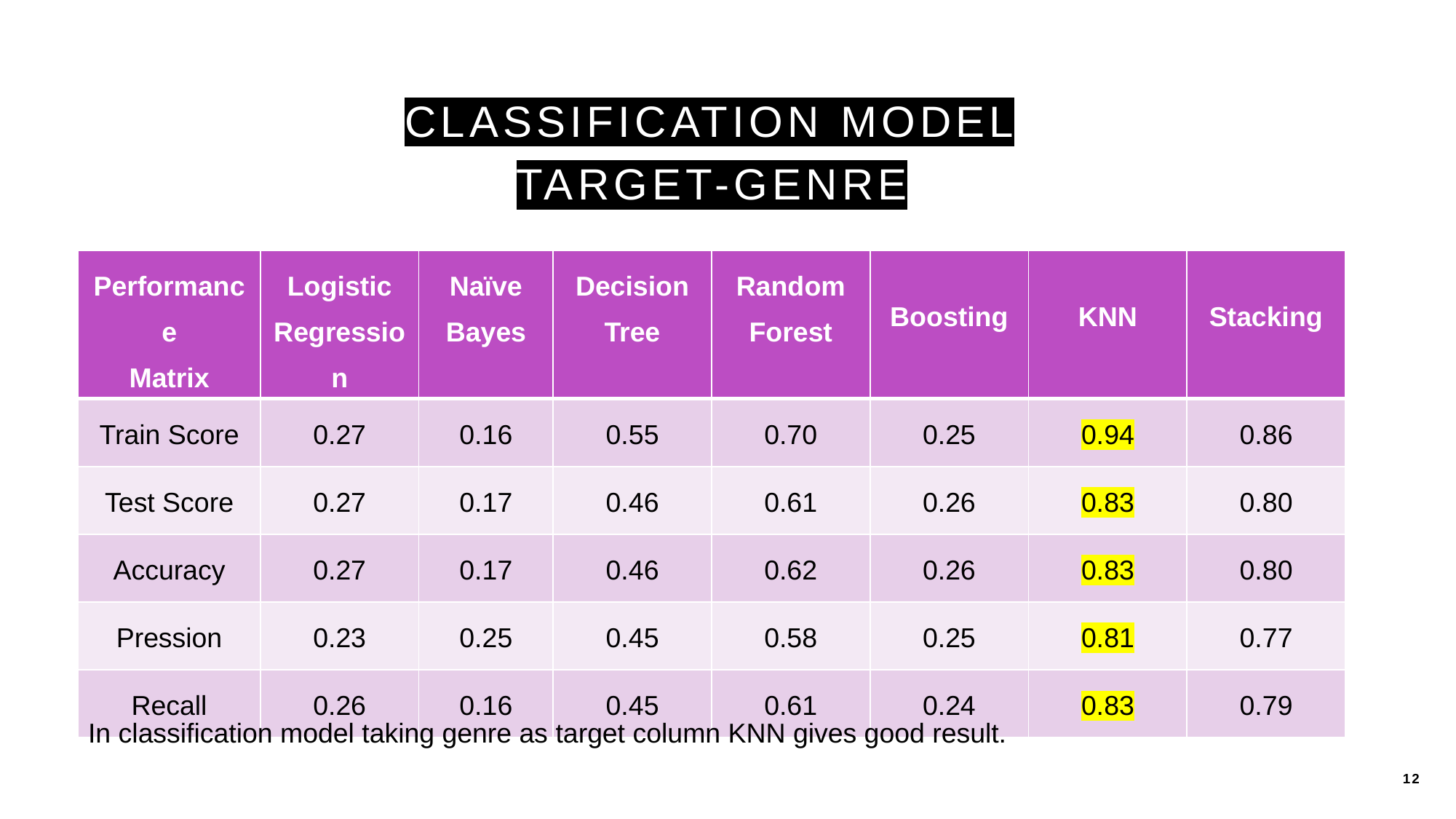

# Classification model Target-genre
| Performance Matrix | Logistic Regression | Naïve Bayes | Decision Tree | Random Forest | Boosting | KNN | Stacking |
| --- | --- | --- | --- | --- | --- | --- | --- |
| Train Score | 0.27 | 0.16 | 0.55 | 0.70 | 0.25 | 0.94 | 0.86 |
| Test Score | 0.27 | 0.17 | 0.46 | 0.61 | 0.26 | 0.83 | 0.80 |
| Accuracy | 0.27 | 0.17 | 0.46 | 0.62 | 0.26 | 0.83 | 0.80 |
| Pression | 0.23 | 0.25 | 0.45 | 0.58 | 0.25 | 0.81 | 0.77 |
| Recall | 0.26 | 0.16 | 0.45 | 0.61 | 0.24 | 0.83 | 0.79 |
In classification model taking genre as target column KNN gives good result.
12